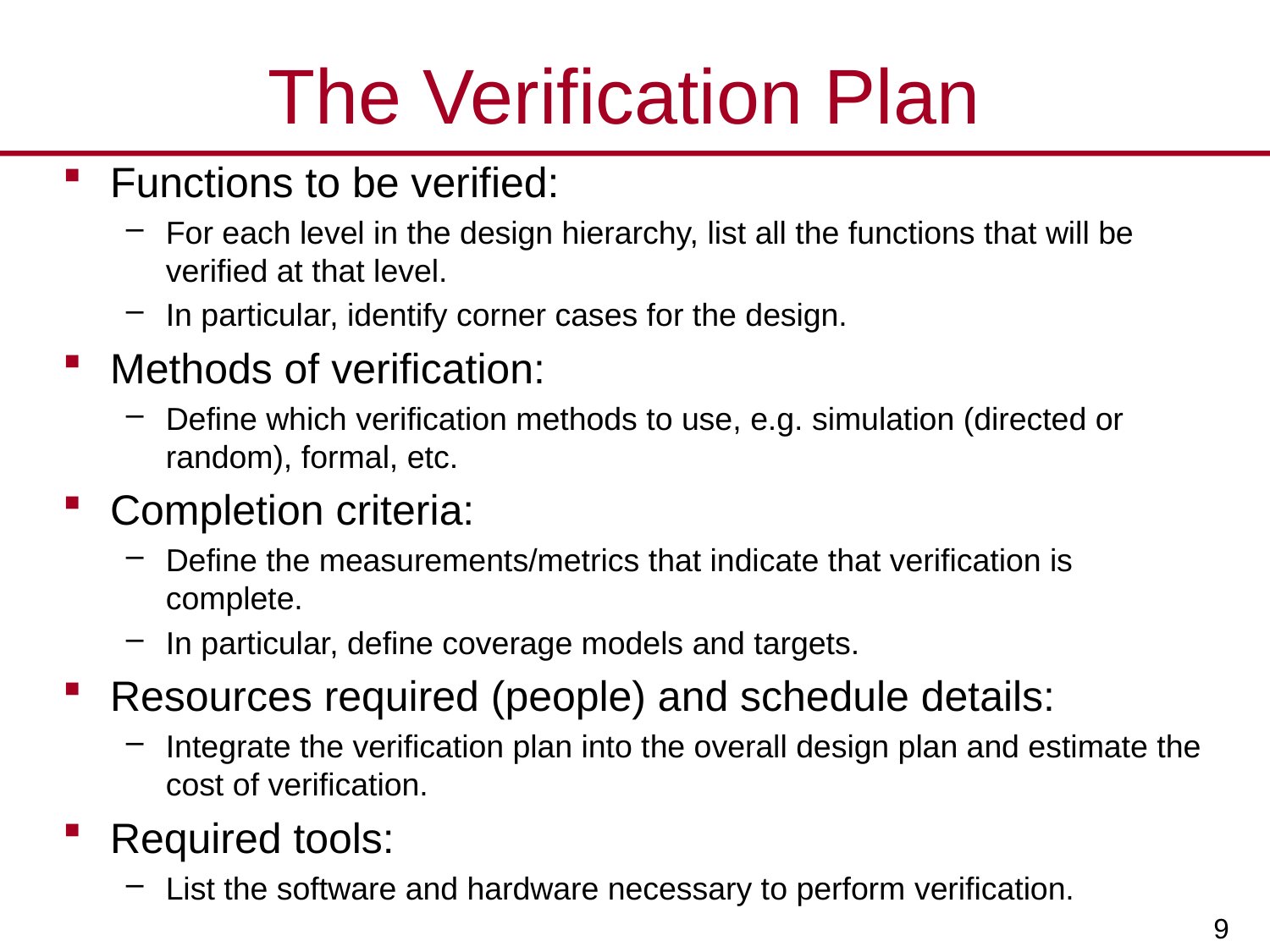

# The Verification Plan
Functions to be verified:
For each level in the design hierarchy, list all the functions that will be verified at that level.
In particular, identify corner cases for the design.
Methods of verification:
Define which verification methods to use, e.g. simulation (directed or random), formal, etc.
Completion criteria:
Define the measurements/metrics that indicate that verification is complete.
In particular, define coverage models and targets.
Resources required (people) and schedule details:
Integrate the verification plan into the overall design plan and estimate the cost of verification.
Required tools:
List the software and hardware necessary to perform verification.